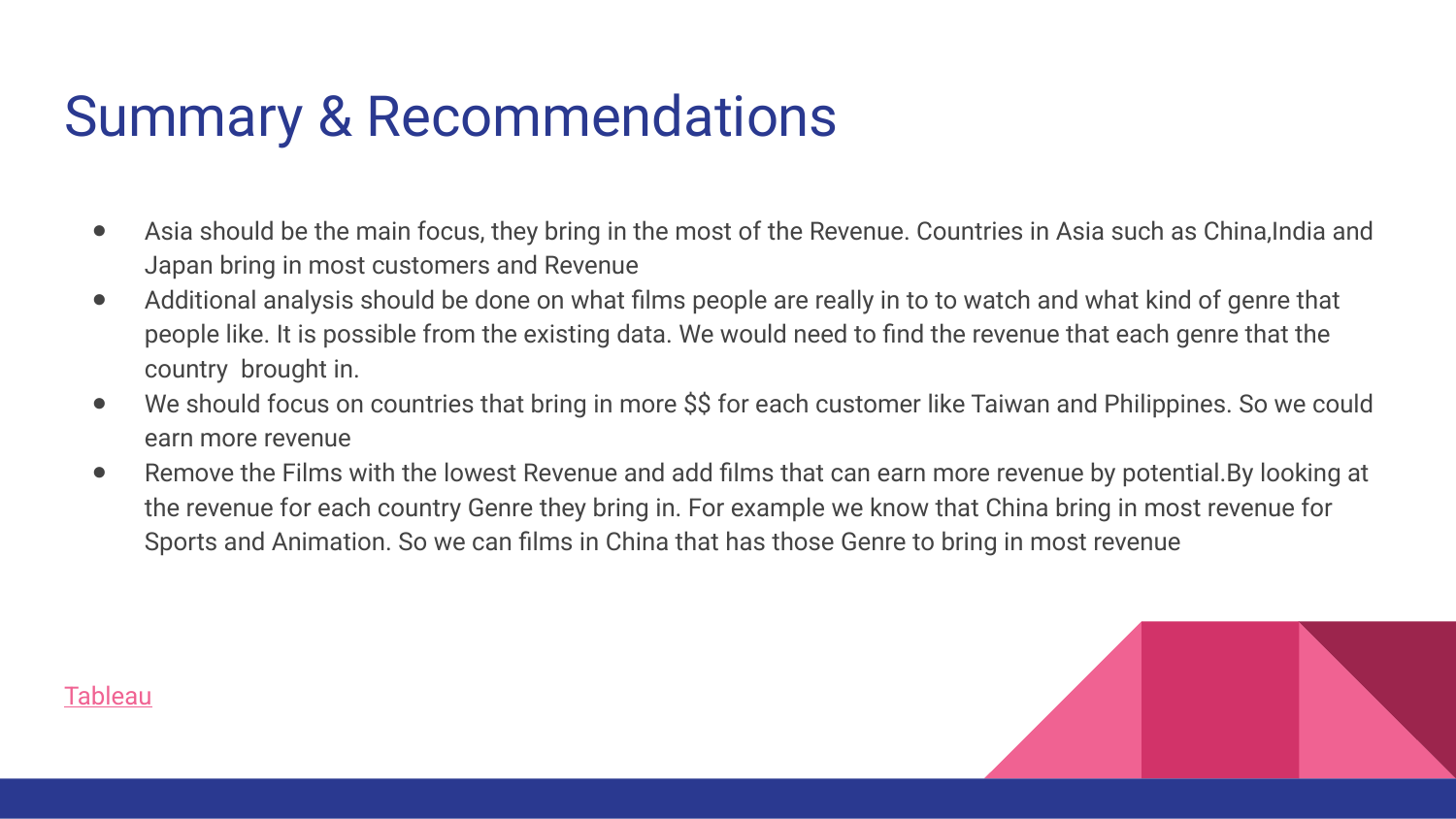

# Summary & Recommendations
Asia should be the main focus, they bring in the most of the Revenue. Countries in Asia such as China,India and Japan bring in most customers and Revenue
Additional analysis should be done on what films people are really in to to watch and what kind of genre that people like. It is possible from the existing data. We would need to find the revenue that each genre that the country  brought in.
We should focus on countries that bring in more $$ for each customer like Taiwan and Philippines. So we could earn more revenue
Remove the Films with the lowest Revenue and add films that can earn more revenue by potential.By looking at the revenue for each country Genre they bring in. For example we know that China bring in most revenue for Sports and Animation. So we can films in China that has those Genre to bring in most revenue

Tableau